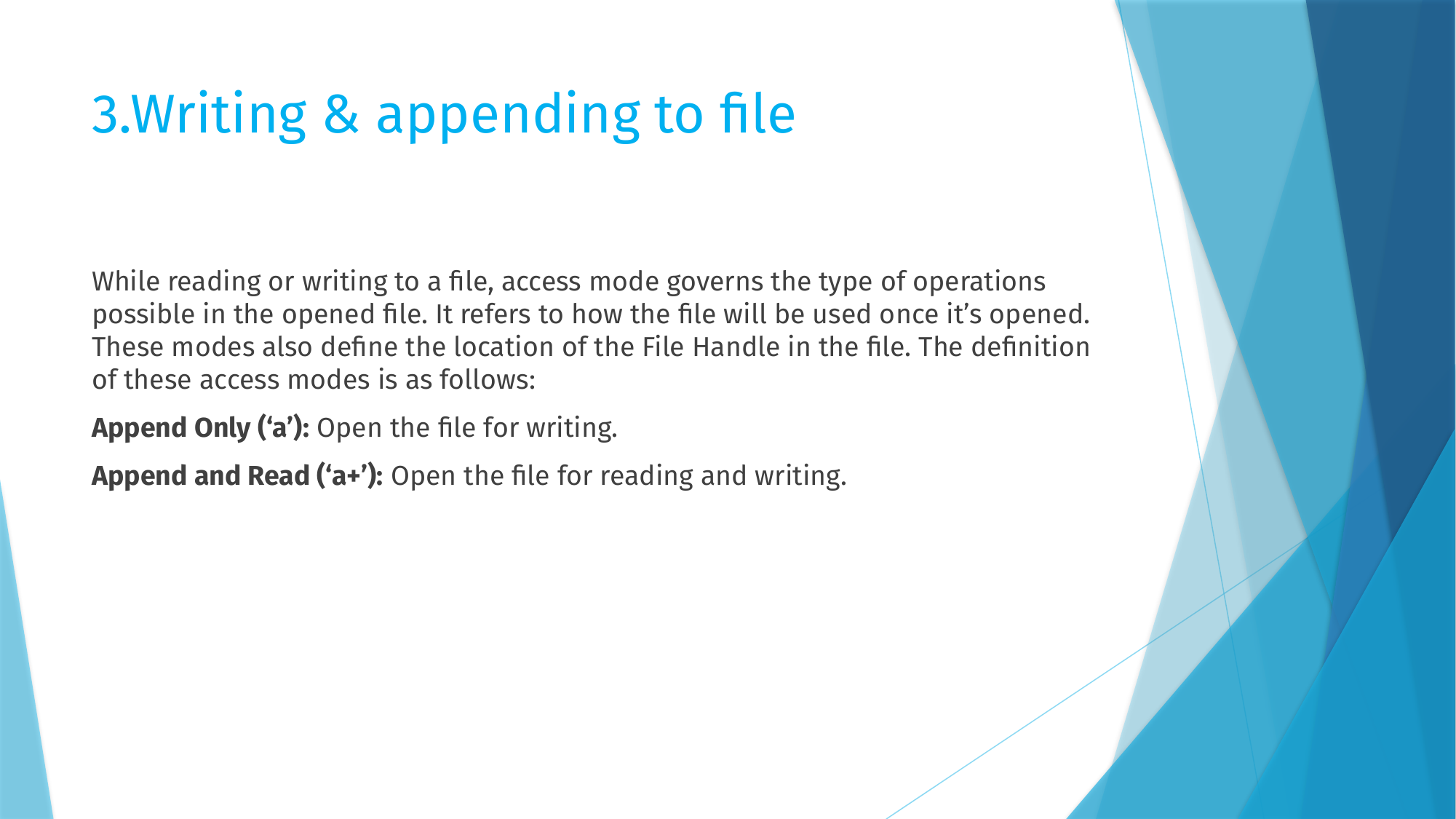

# 3.Writing & appending to file
While reading or writing to a file, access mode governs the type of operations possible in the opened file. It refers to how the file will be used once it’s opened. These modes also define the location of the File Handle in the file. The definition of these access modes is as follows:
Append Only (‘a’): Open the file for writing.
Append and Read (‘a+’): Open the file for reading and writing.